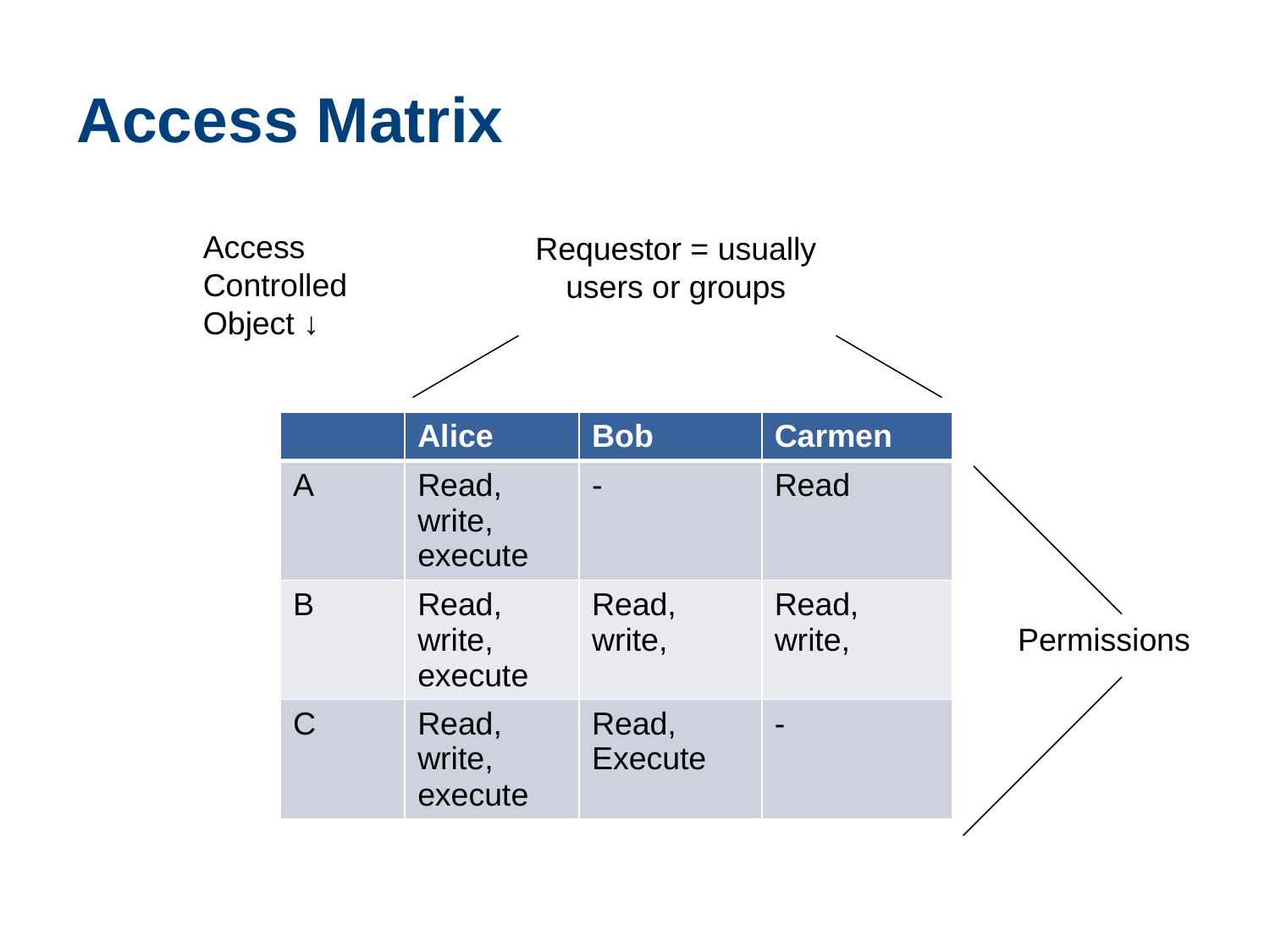

# Access Matrix
Access Controlled
Object ↓
Requestor = usually
users or groups
|  | Alice | Bob | Carmen |
| --- | --- | --- | --- |
| A | Read, write, execute | - | Read |
| B | Read, write, execute | Read, write, | Read, write, |
| C | Read, write, execute | Read, Execute | - |
Permissions